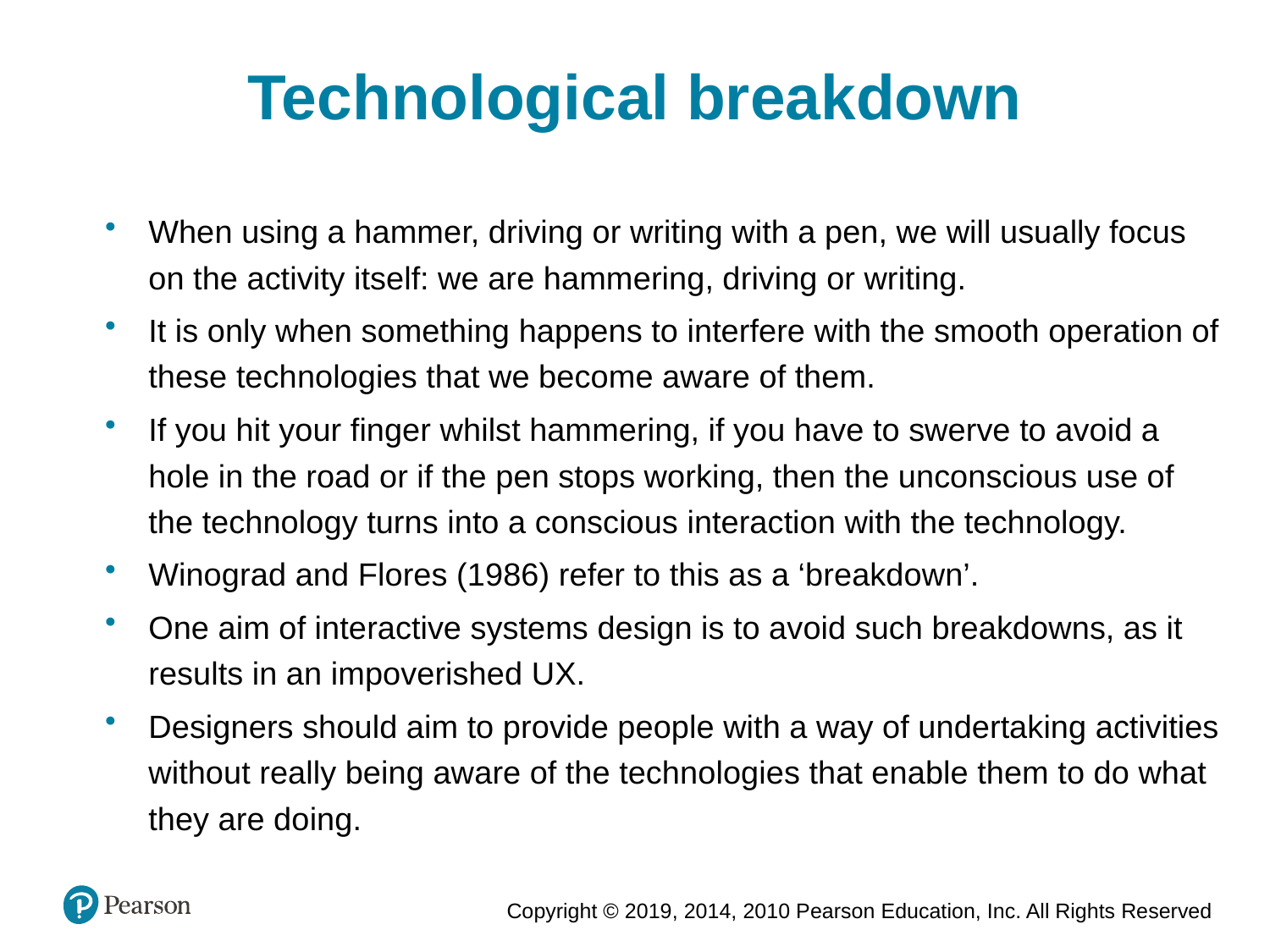

Technological breakdown
When using a hammer, driving or writing with a pen, we will usually focus on the activity itself: we are hammering, driving or writing.
It is only when something happens to interfere with the smooth operation of these technologies that we become aware of them.
If you hit your finger whilst hammering, if you have to swerve to avoid a hole in the road or if the pen stops working, then the unconscious use of the technology turns into a conscious interaction with the technology.
Winograd and Flores (1986) refer to this as a ‘breakdown’.
One aim of interactive systems design is to avoid such breakdowns, as it results in an impoverished UX.
Designers should aim to provide people with a way of undertaking activities without really being aware of the technologies that enable them to do what they are doing.